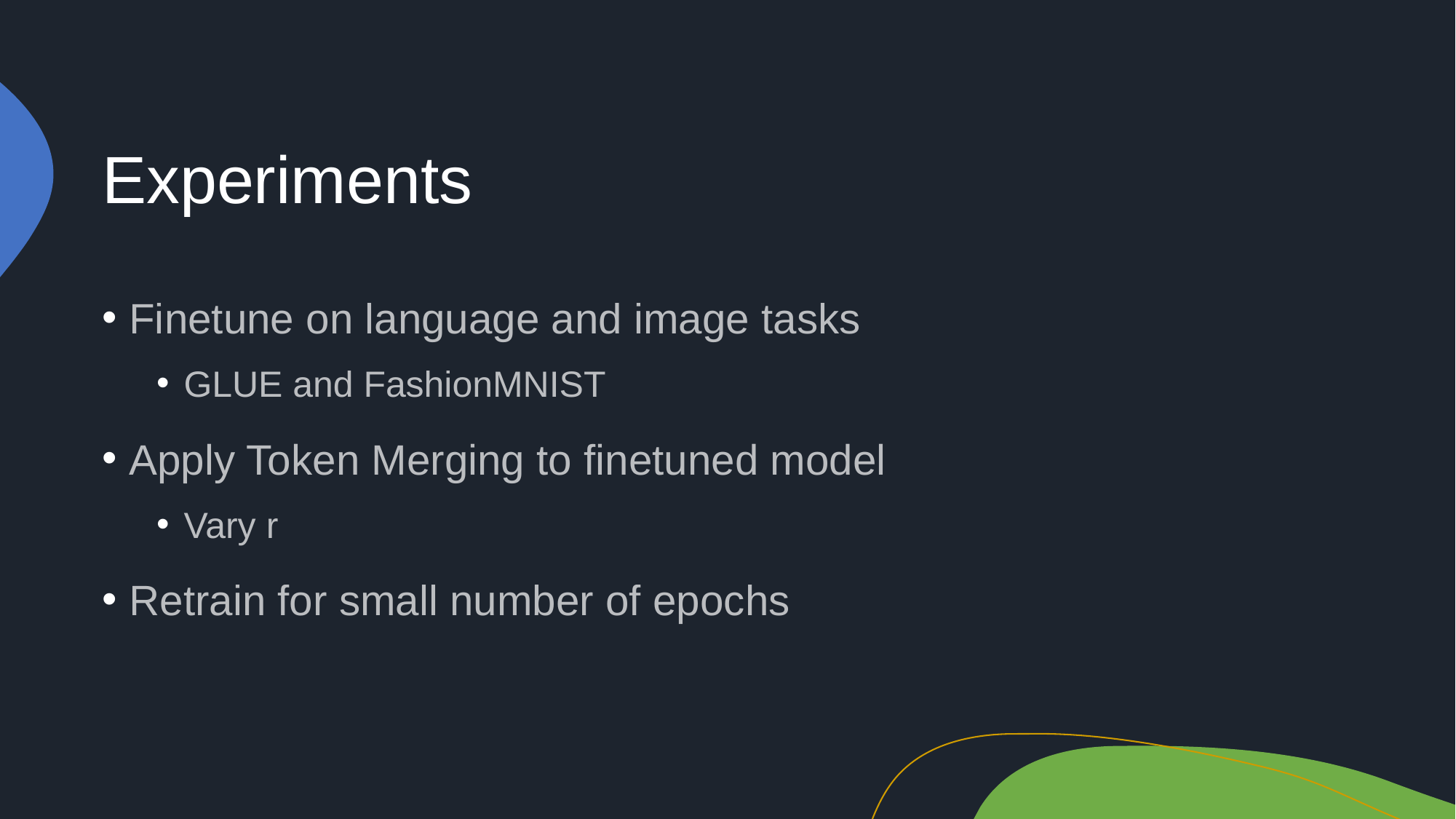

# Experiments
Finetune on language and image tasks
GLUE and FashionMNIST
Apply Token Merging to finetuned model
Vary r
Retrain for small number of epochs